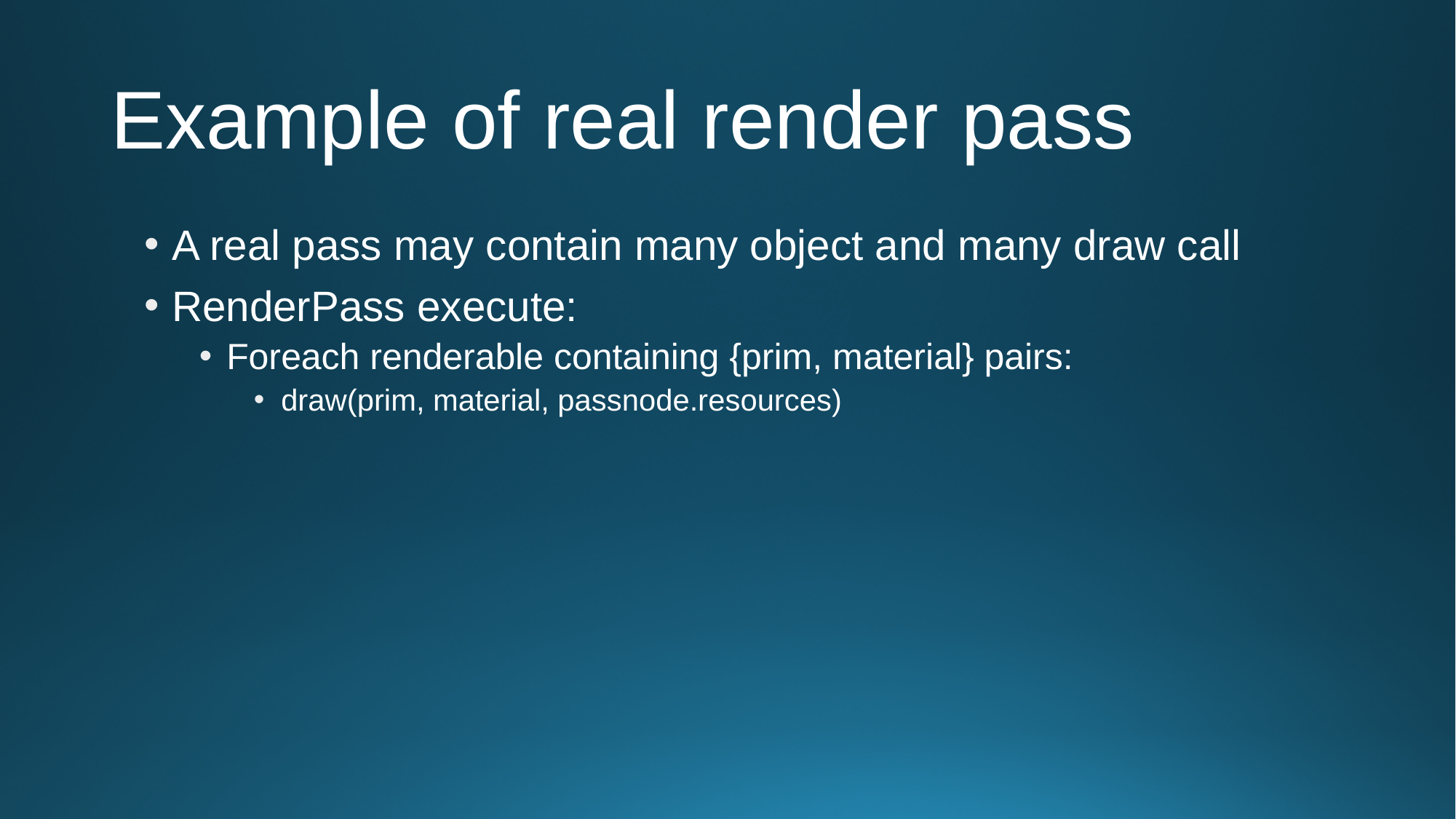

# Example of real render pass
A real pass may contain many object and many draw call
RenderPass execute:
Foreach renderable containing {prim, material} pairs:
draw(prim, material, passnode.resources)